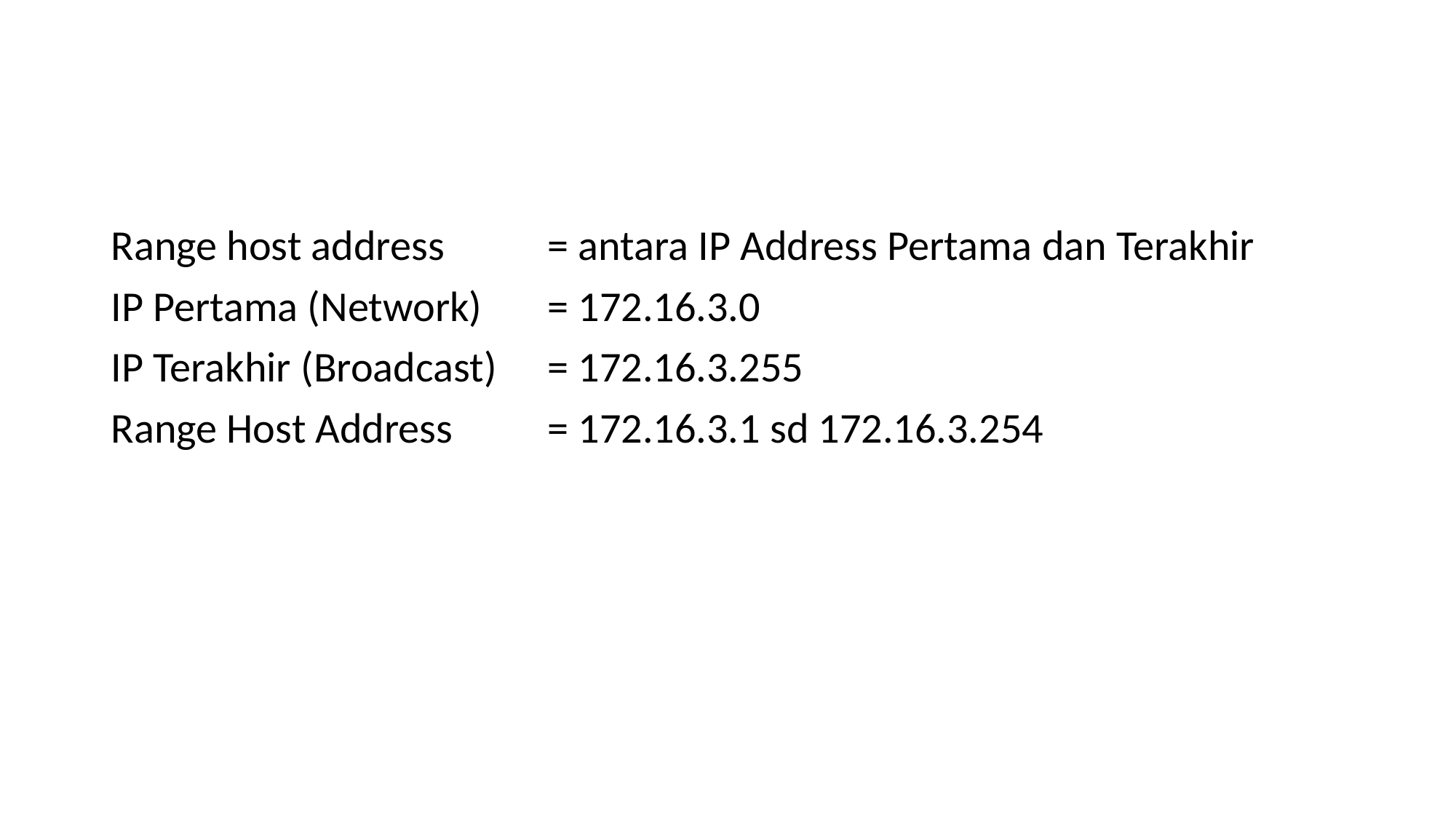

#
Range host address	= antara IP Address Pertama dan Terakhir
IP Pertama (Network)	= 172.16.3.0
IP Terakhir (Broadcast)	= 172.16.3.255
Range Host Address	= 172.16.3.1 sd 172.16.3.254